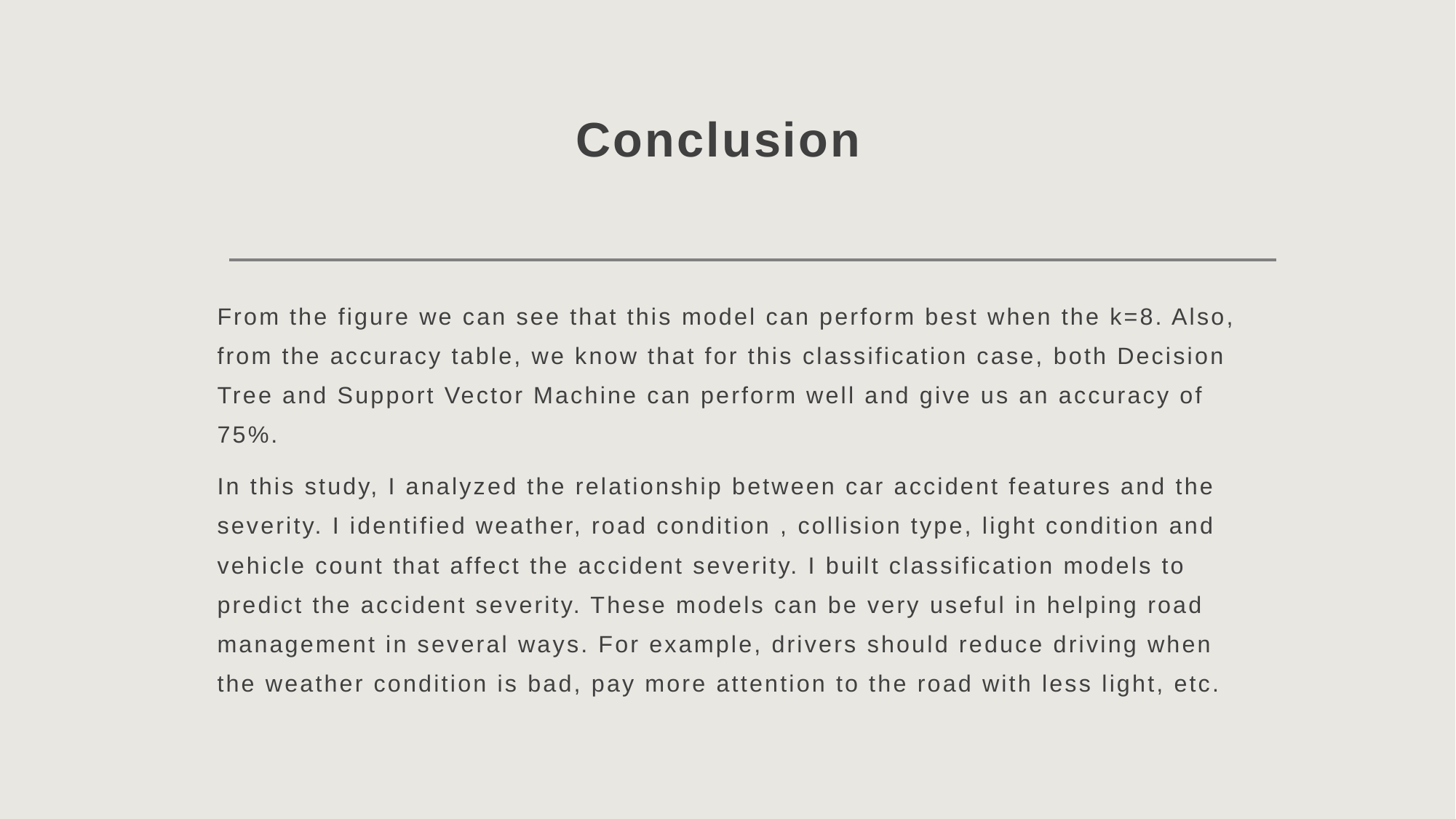

# Conclusion
From the figure we can see that this model can perform best when the k=8. Also, from the accuracy table, we know that for this classification case, both Decision Tree and Support Vector Machine can perform well and give us an accuracy of 75%.
In this study, I analyzed the relationship between car accident features and the severity. I identified weather, road condition , collision type, light condition and vehicle count that affect the accident severity. I built classification models to predict the accident severity. These models can be very useful in helping road management in several ways. For example, drivers should reduce driving when the weather condition is bad, pay more attention to the road with less light, etc.